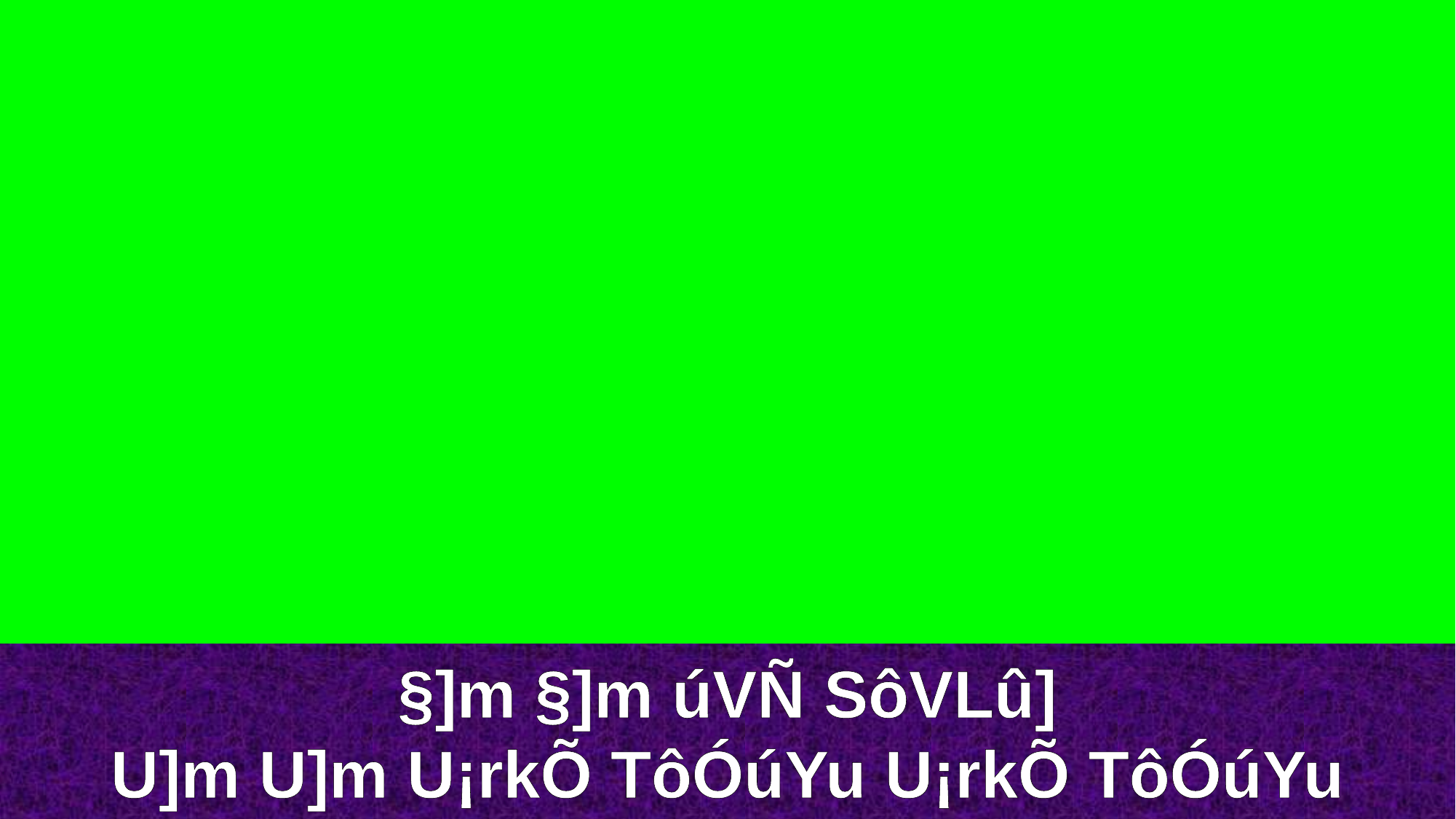

§]m §]m úVÑ SôVLû]
U]m U]m U¡rkÕ TôÓúYu U¡rkÕ TôÓúYu